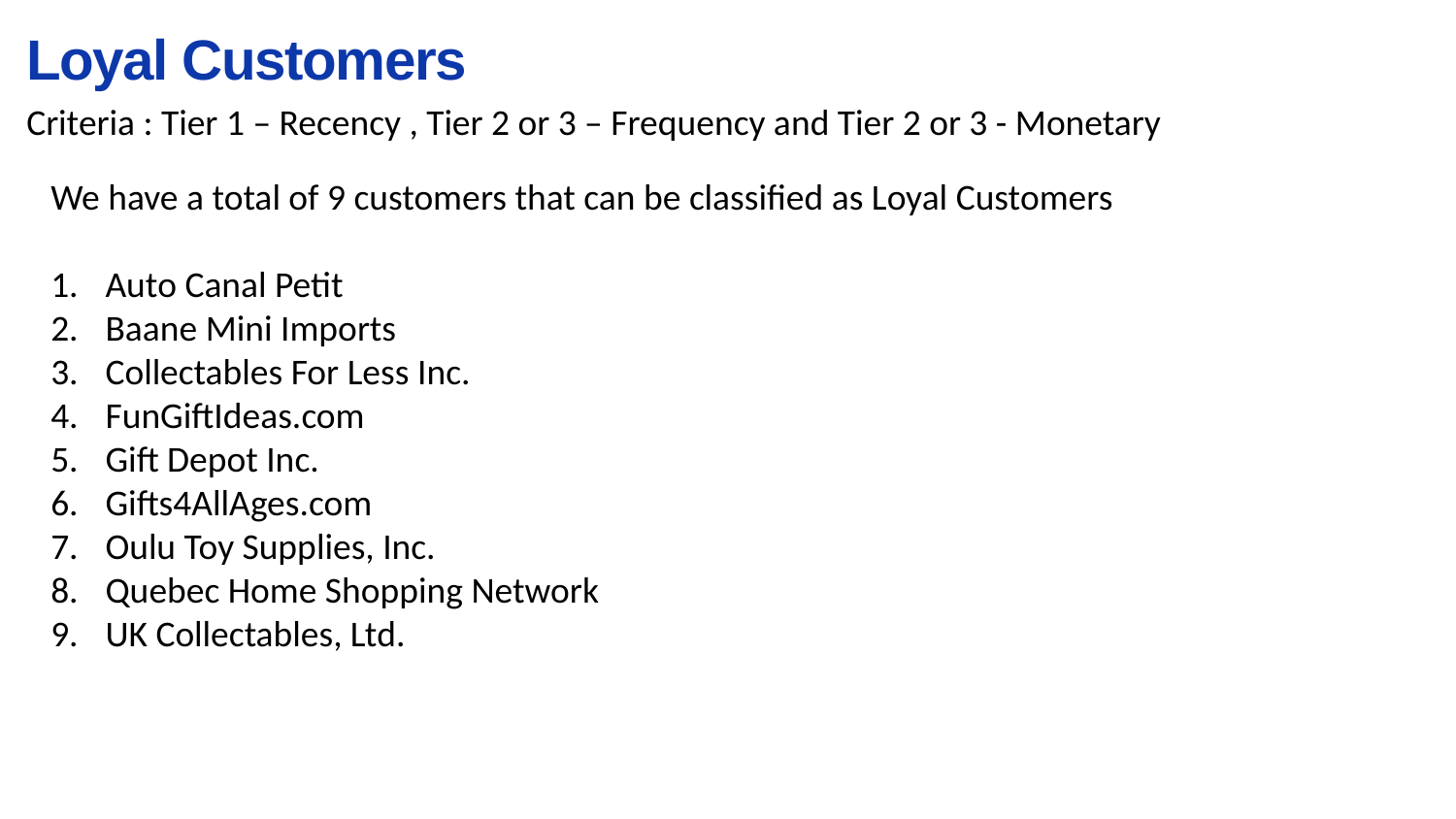

Loyal Customers
Criteria : Tier 1 – Recency , Tier 2 or 3 – Frequency and Tier 2 or 3 - Monetary
We have a total of 9 customers that can be classified as Loyal Customers

Auto Canal Petit
Baane Mini Imports
Collectables For Less Inc.
FunGiftIdeas.com
Gift Depot Inc.
Gifts4AllAges.com
Oulu Toy Supplies, Inc.
Quebec Home Shopping Network
UK Collectables, Ltd.